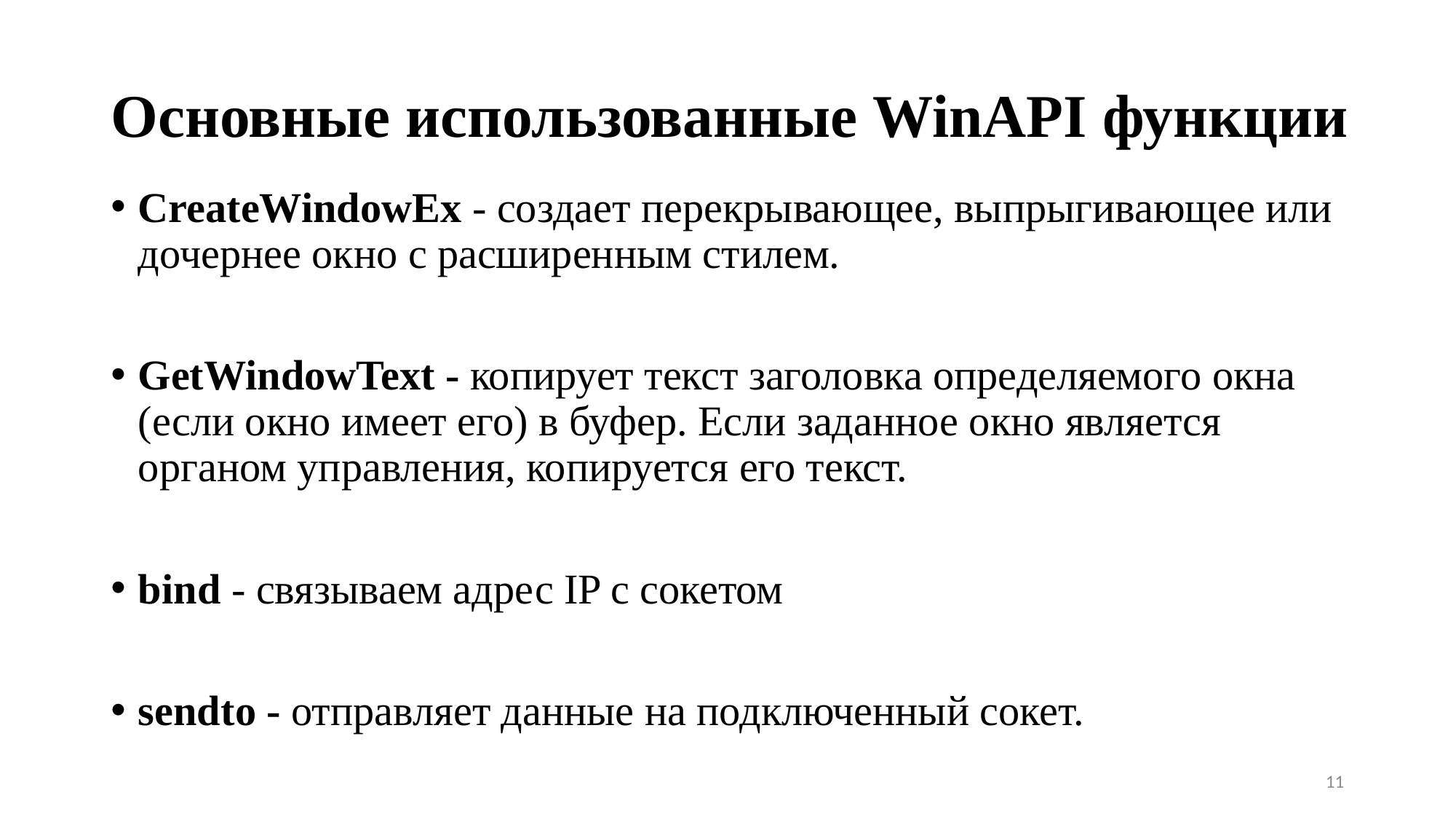

# Основные использованные WinAPI функции
CreateWindowEx - создает перекрывающее, выпрыгивающее или дочернее окно с расширенным стилем.

GetWindowText - копирует текст заголовка определяемого окна (если окно имеет его) в буфер. Если заданное окно является органом управления, копируется его текст.

bind - связываем адрес IP с сокетом

sendto - отправляет данные на подключенный сокет.

11